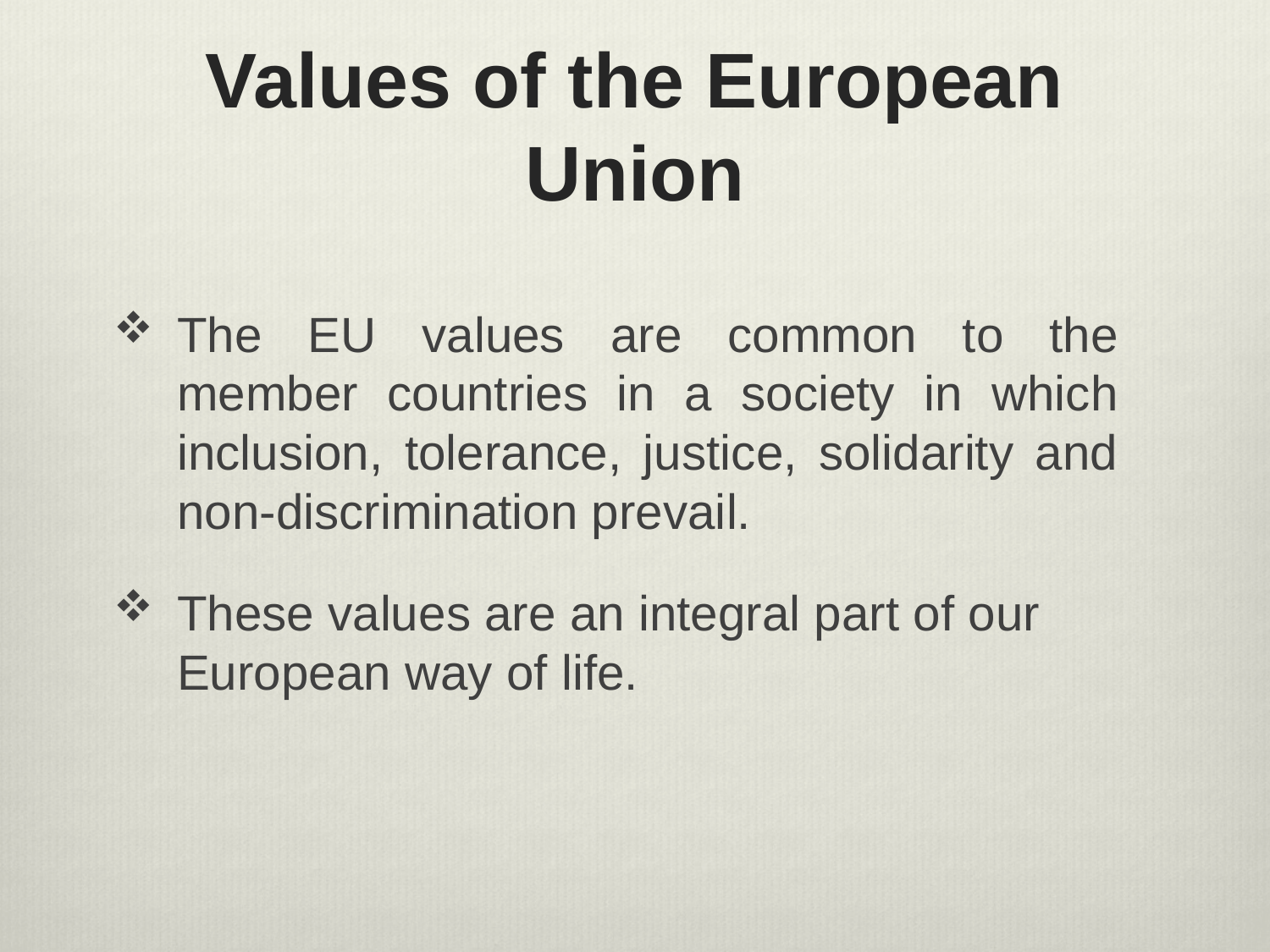

# Values of the European Union
The EU values are common to the member countries in a society in which inclusion, tolerance, justice, solidarity and non-discrimination prevail.
These values are an integral part of our European way of life.